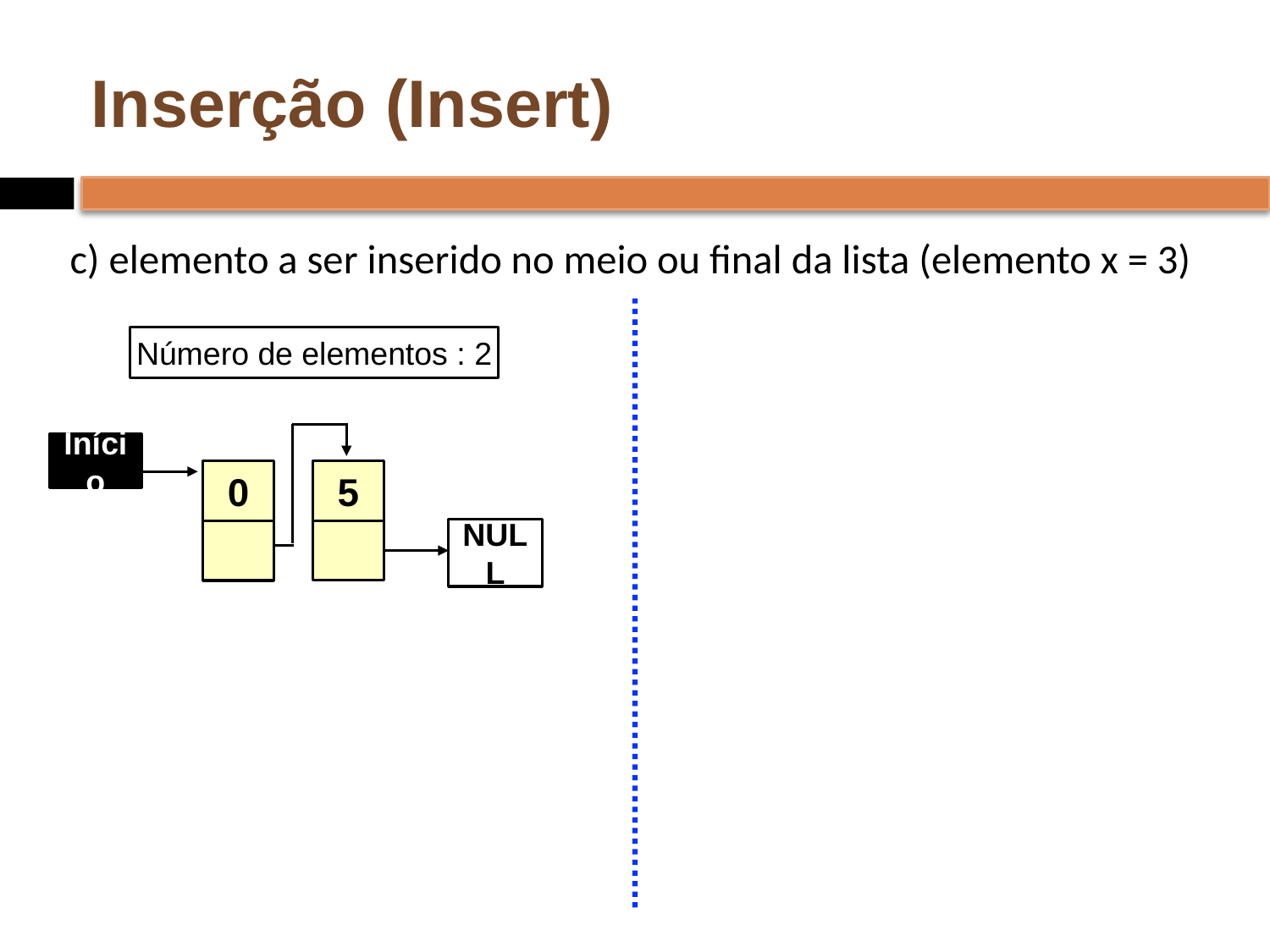

# Inserção (Insert)
c) elemento a ser inserido no meio ou final da lista (elemento x = 3)

Número de elementos : 2

Início
5
0

NULL

49